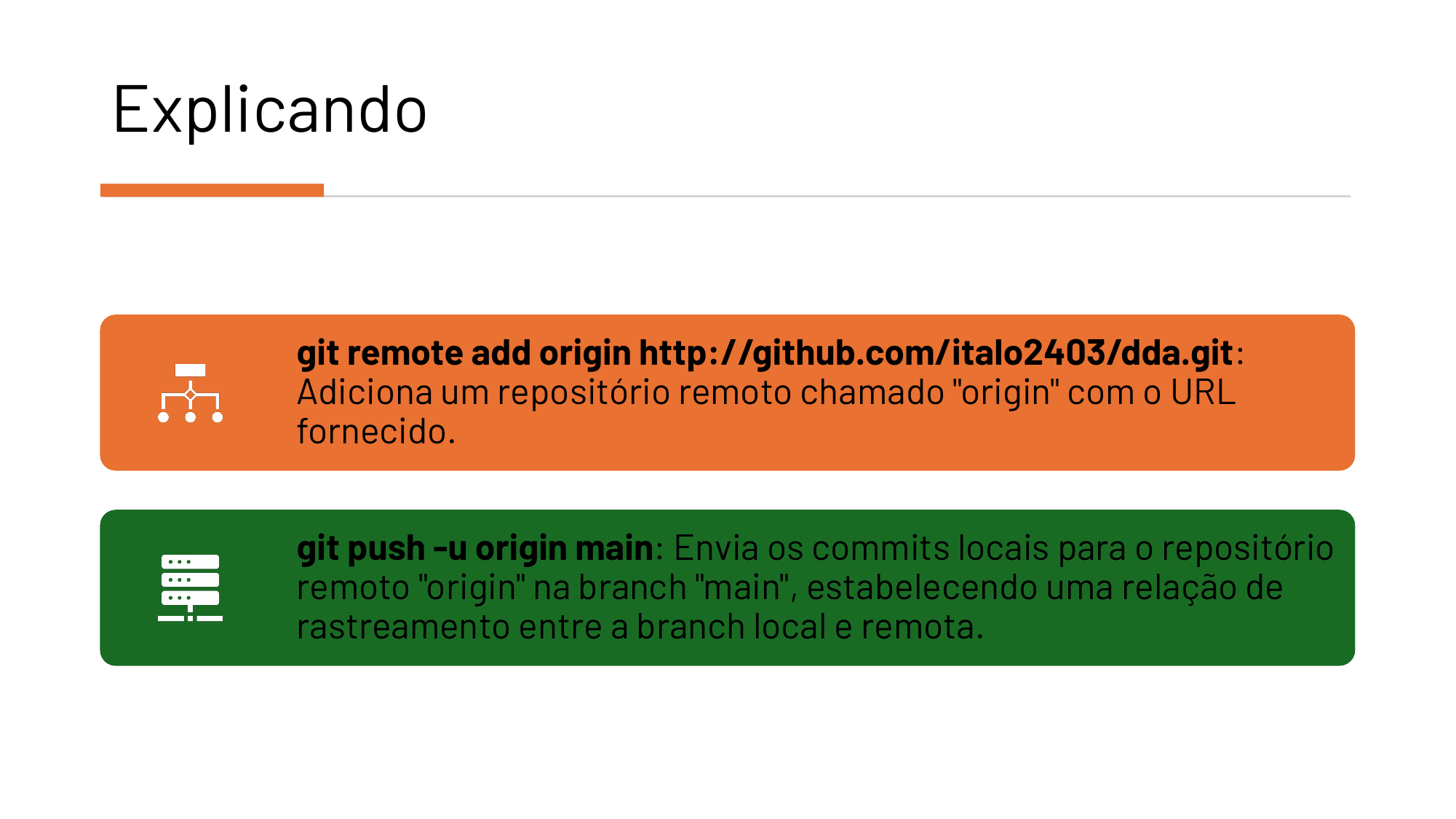

# Explicando

git remote add origin http://github.com/italo2403/dda.git: Adiciona um repositório remoto chamado "origin" com o URL fornecido.
git push -u origin main: Envia os commits locais para o repositório remoto "origin" na branch "main", estabelecendo uma relação de rastreamento entre a branch local e remota.